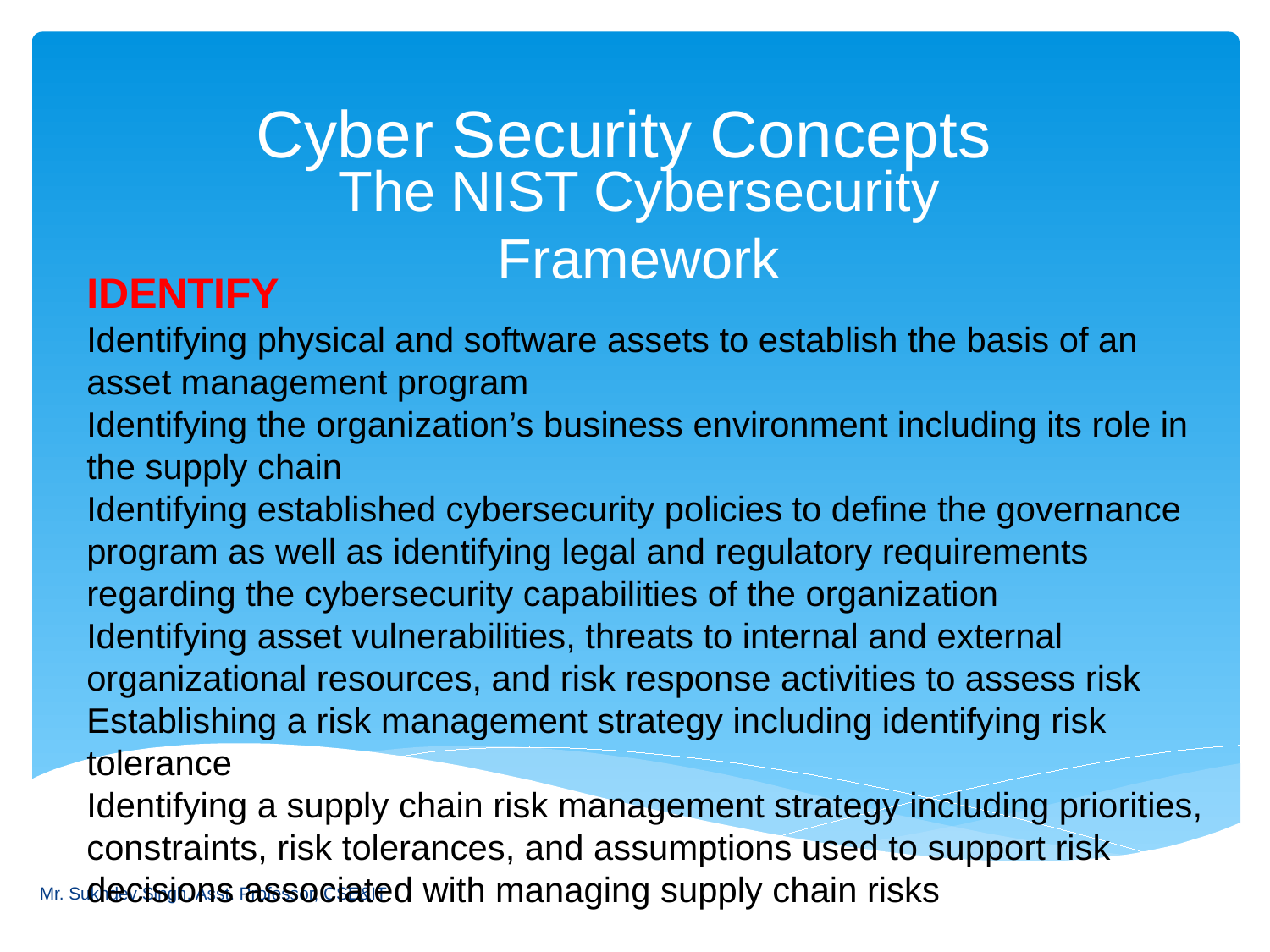

# Cyber Security Concepts
The NIST Cybersecurity Framework
IDENTIFY
Identifying physical and software assets to establish the basis of an asset management program
Identifying the organization’s business environment including its role in the supply chain
Identifying established cybersecurity policies to define the governance program as well as identifying legal and regulatory requirements regarding the cybersecurity capabilities of the organization
Identifying asset vulnerabilities, threats to internal and external organizational resources, and risk response activities to assess risk
Establishing a risk management strategy including identifying risk tolerance
Identifying a supply chain risk management strategy including priorities, constraints, risk tolerances, and assumptions used to support risk decisions associated with managing supply chain risks
Mr. Sukhdev Singh, Asst. Professor, CSE&IT